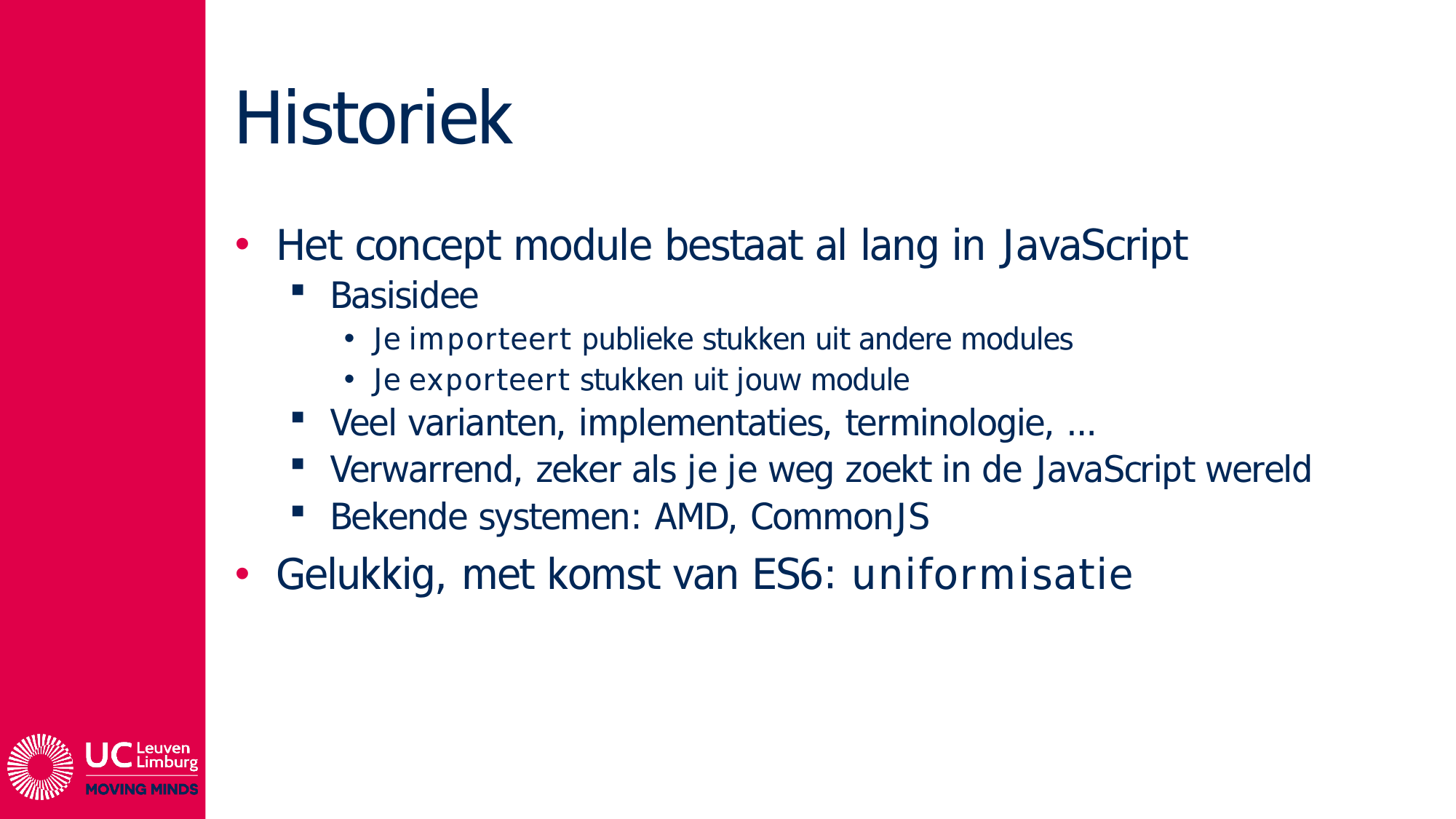

# Historiek
Het concept module bestaat al lang in JavaScript
Basisidee
Je importeert publieke stukken uit andere modules
Je exporteert stukken uit jouw module
Veel varianten, implementaties, terminologie, …
Verwarrend, zeker als je je weg zoekt in de JavaScript wereld
Bekende systemen: AMD, CommonJS
Gelukkig, met komst van ES6: uniformisatie